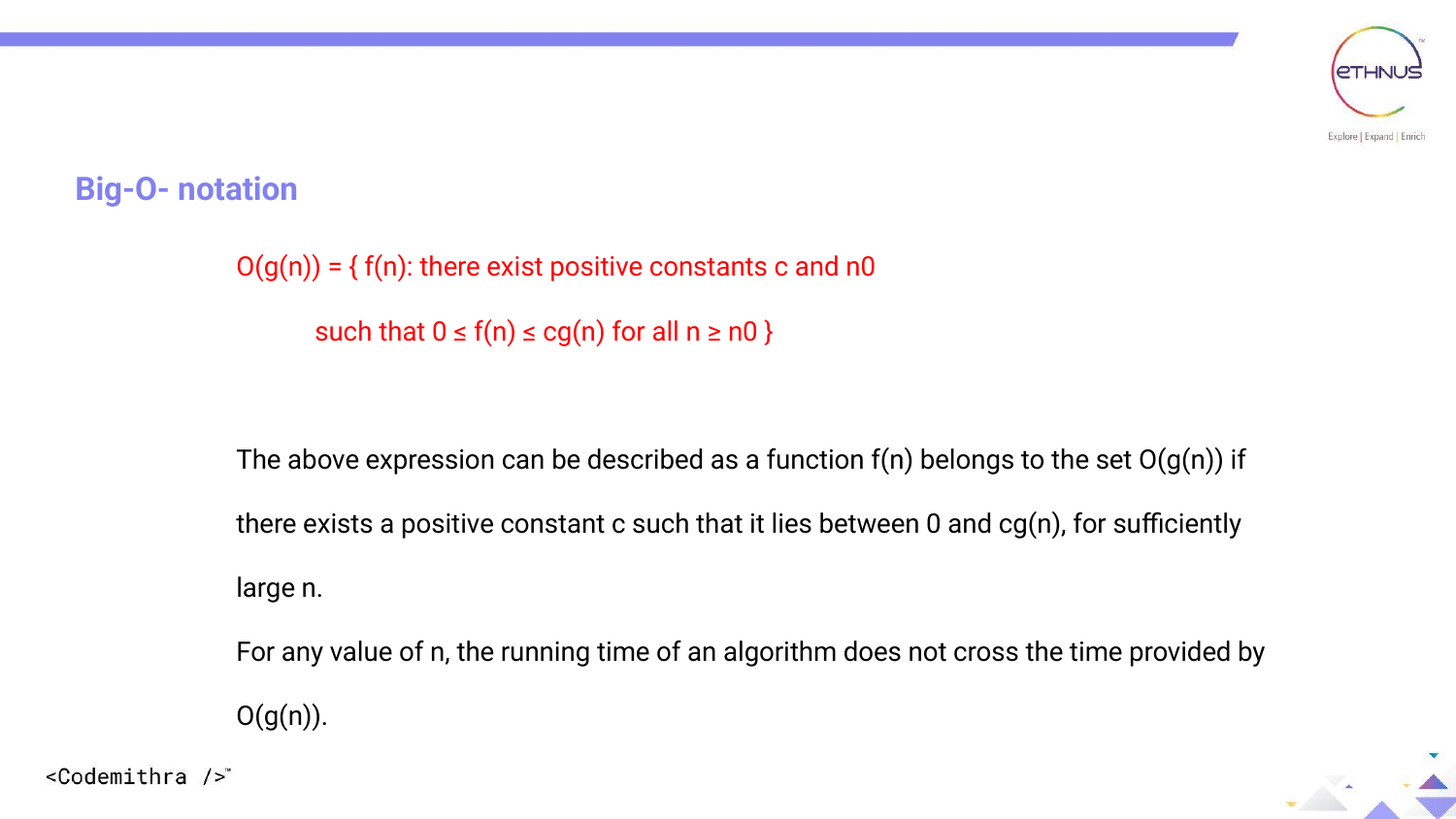

Big-O- notation

O(g(n)) = { f(n): there exist positive constants c and n0
            such that 0 ≤ f(n) ≤ cg(n) for all n ≥ n0 }

The above expression can be described as a function f(n) belongs to the set O(g(n)) if there exists a positive constant c such that it lies between 0 and cg(n), for sufficiently large n.
For any value of n, the running time of an algorithm does not cross the time provided by O(g(n)).